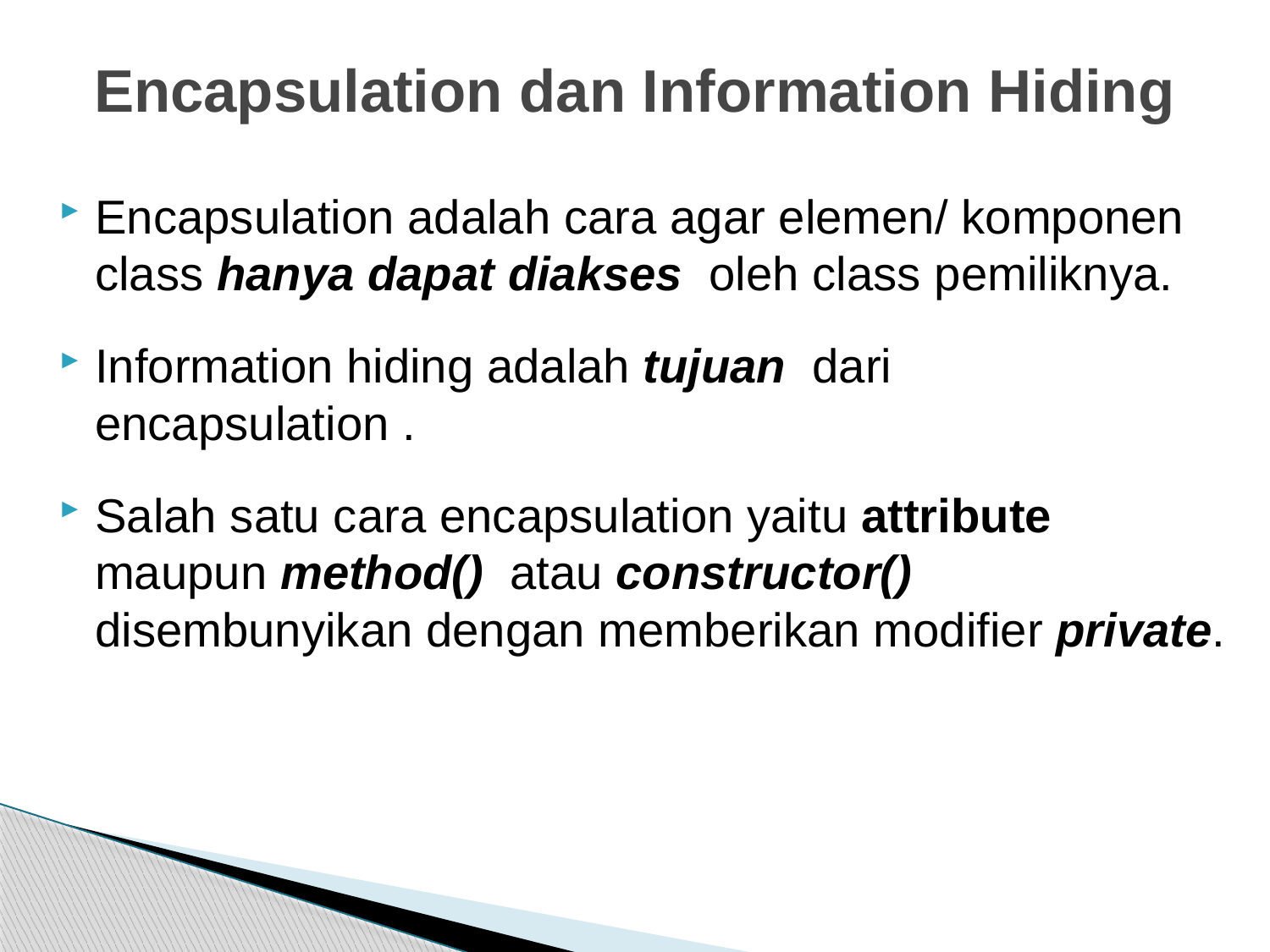

# Encapsulation dan Information Hiding
Encapsulation adalah cara agar elemen/ komponen class hanya dapat diakses  oleh class pemiliknya.

Information hiding adalah tujuan  dari encapsulation .

Salah satu cara encapsulation yaitu attribute maupun method()  atau constructor() disembunyikan dengan memberikan modifier private.